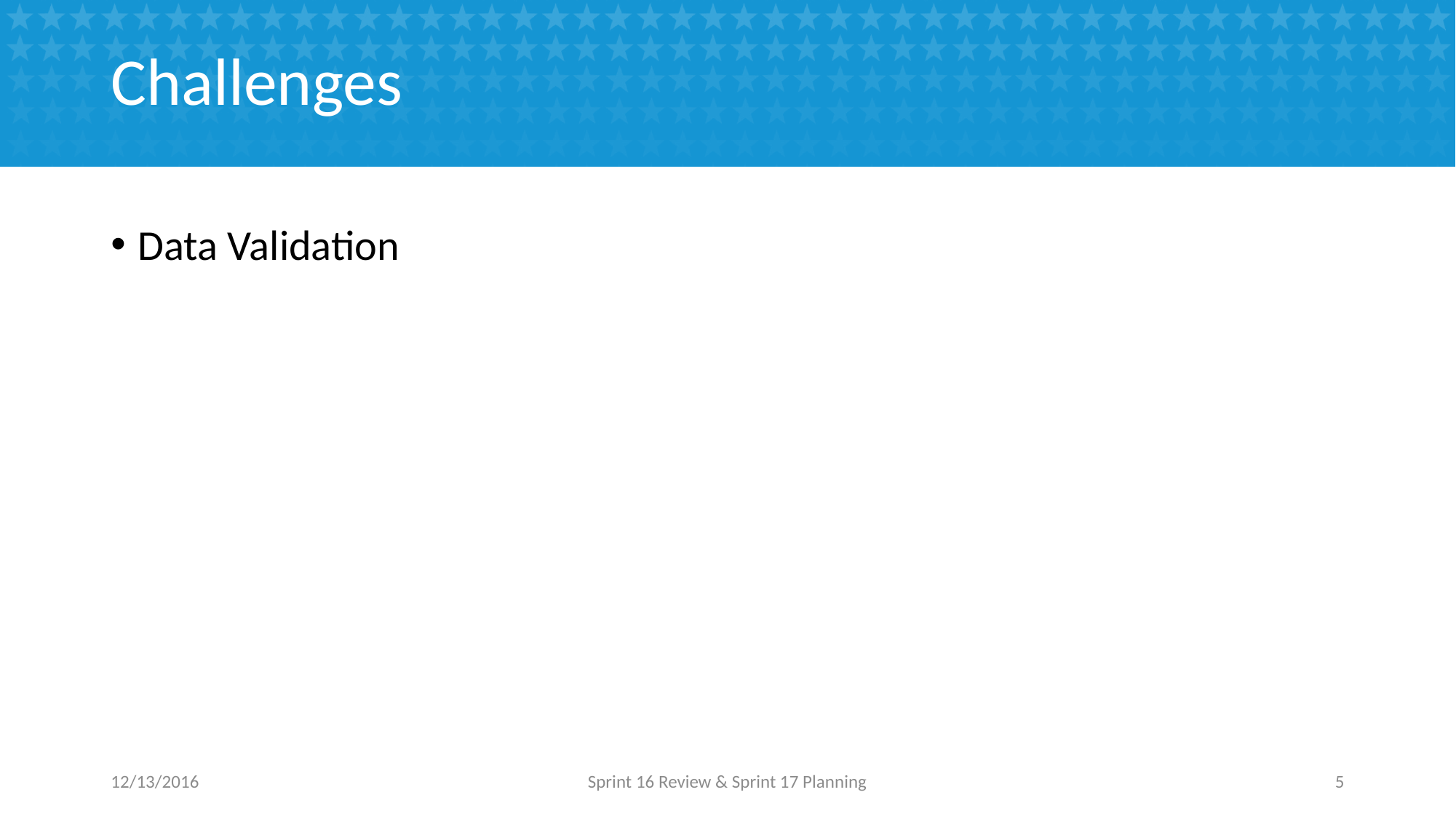

# Challenges
Data Validation
12/13/2016
Sprint 16 Review & Sprint 17 Planning
5